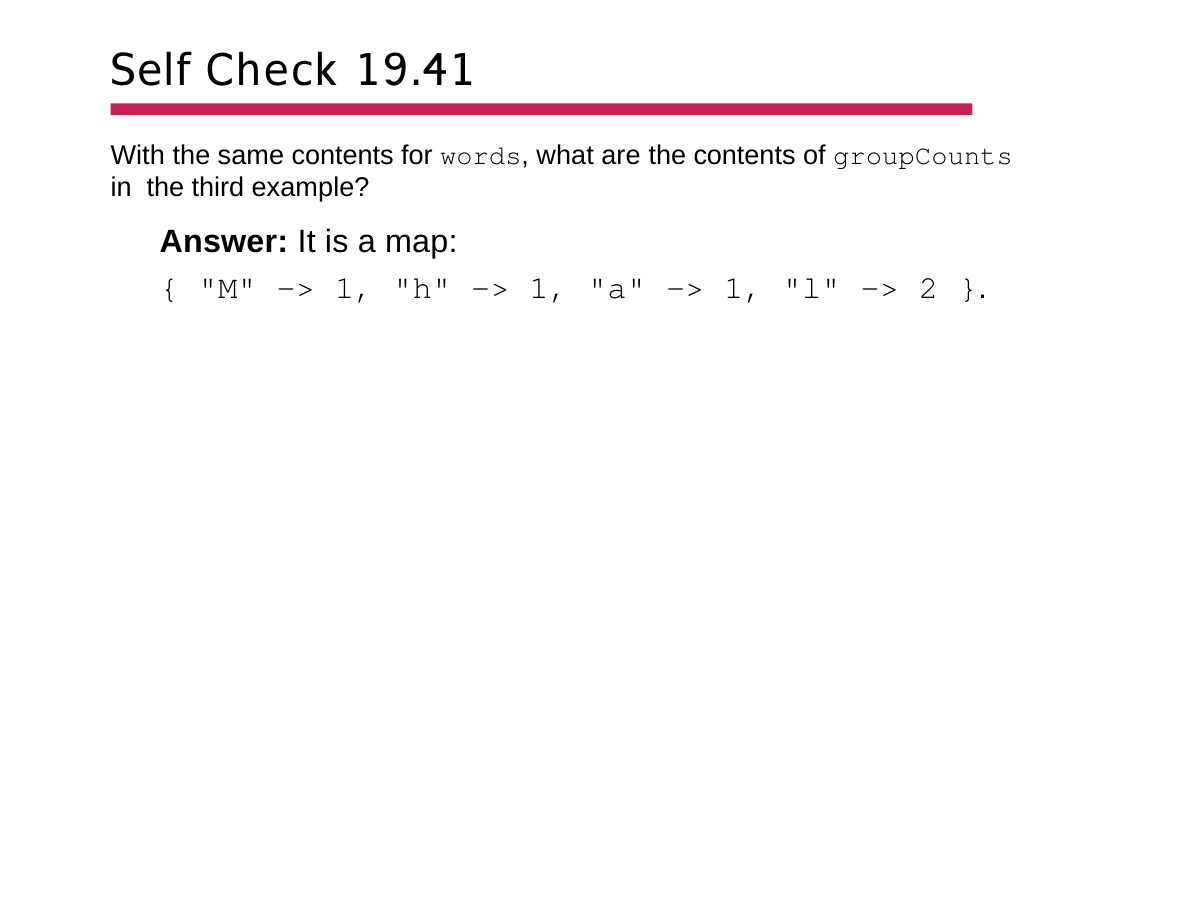

# Self Check 19.41
With the same contents for words, what are the contents of groupCounts in  the third example?
Answer: It is a map:
{ "M" -> 1, "h" -> 1, "a" -> 1, "l" -> 2 }.